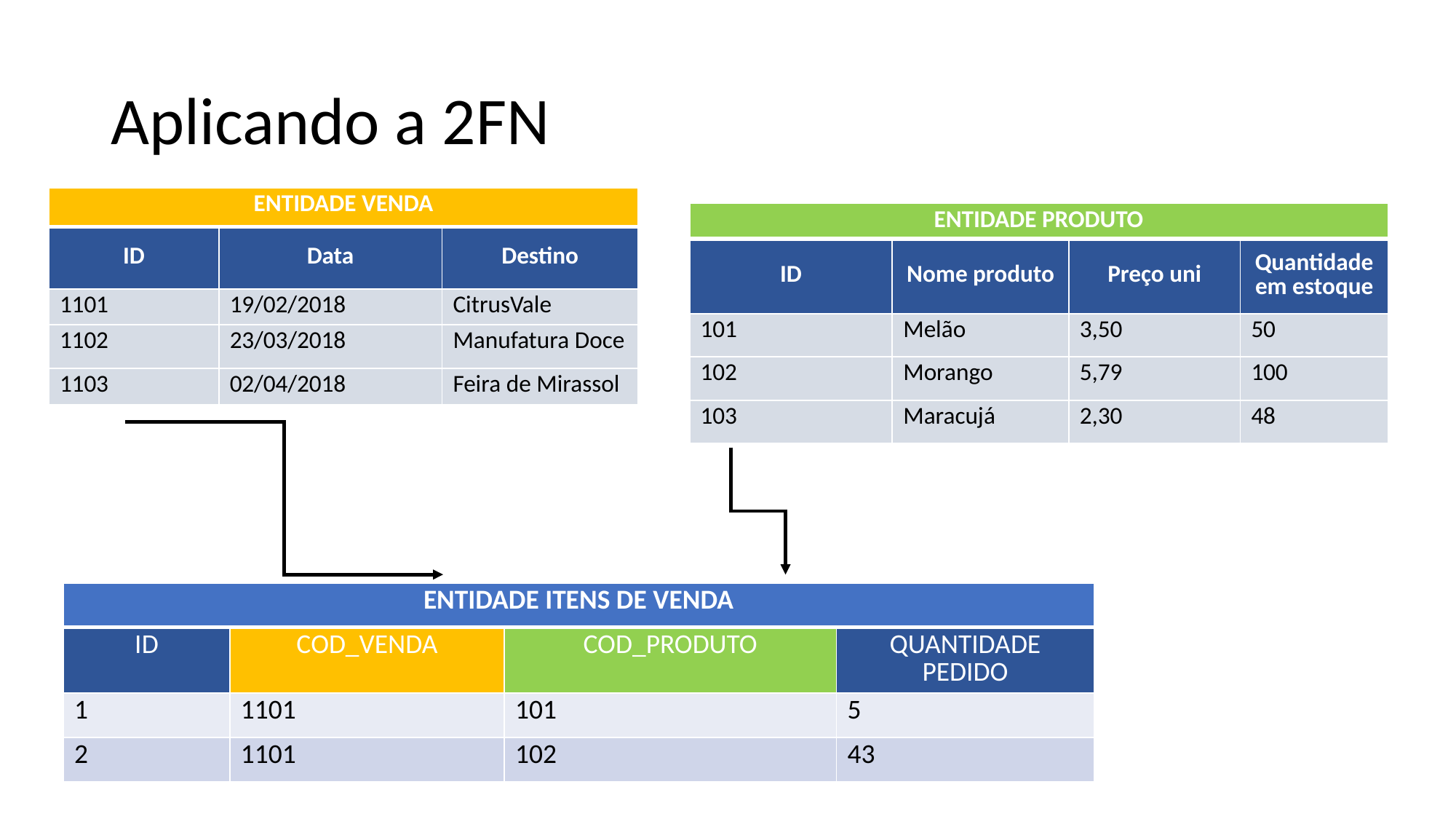

# Aplicando a 2FN
| ENTIDADE VENDA |  |  |
| --- | --- | --- |
| ID | Data | Destino |
| 1101 | 19/02/2018 | CitrusVale |
| 1102 | 23/03/2018 | Manufatura Doce |
| 1103 | 02/04/2018 | Feira de Mirassol |
| ENTIDADE PRODUTO |  |  |  |
| --- | --- | --- | --- |
| ID | Nome produto | Preço uni | Quantidade em estoque |
| 101 | Melão | 3,50 | 50 |
| 102 | Morango | 5,79 | 100 |
| 103 | Maracujá | 2,30 | 48 |
| ENTIDADE ITENS DE VENDA |  |  |  |
| --- | --- | --- | --- |
| ID | COD\_VENDA | COD\_PRODUTO | QUANTIDADE PEDIDO |
| 1 | 1101 | 101 | 5 |
| 2 | 1101 | 102 | 43 |